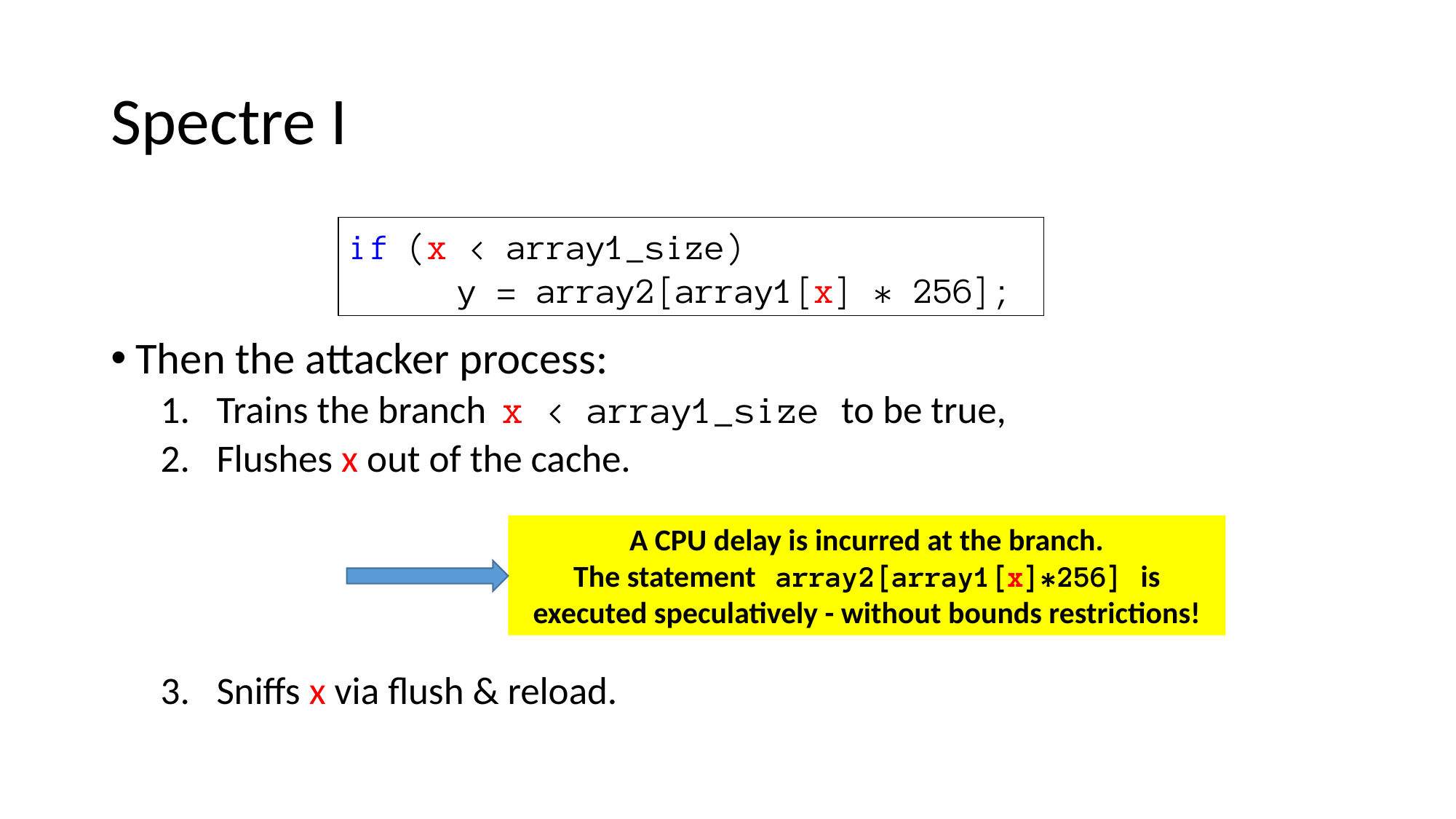

# Spectre I

Then the attacker process:
Trains the branch  x < array1_size to be true,
Flushes x out of the cache.

Sniffs x via flush & reload.

if (x < array1_size)
	y = array2[array1[x] * 256];
A CPU delay is incurred at the branch.
The statement   array2[array1[x]*256] is executed speculatively - without bounds restrictions!